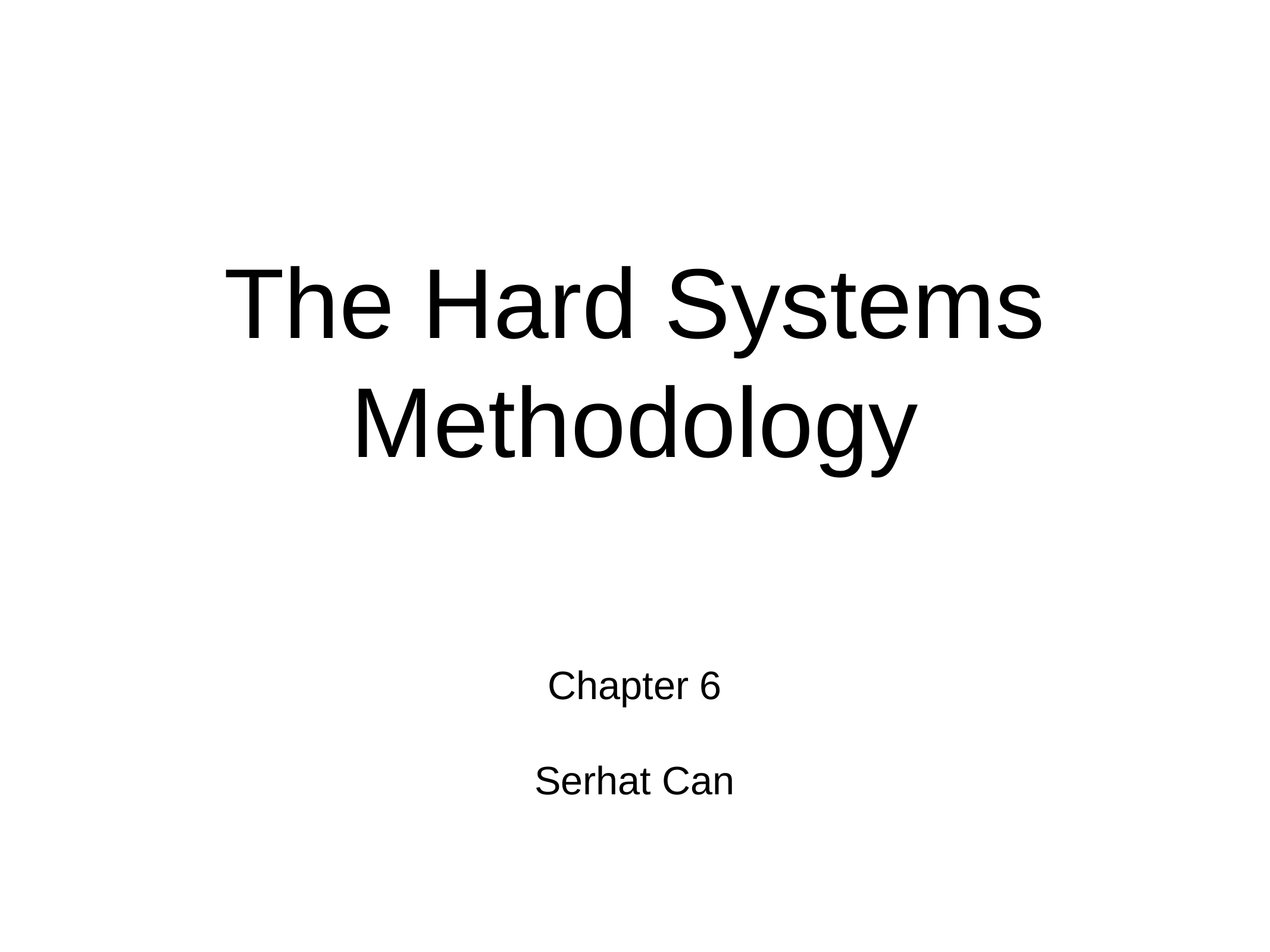

# The Hard Systems Methodology
Chapter 6

Serhat Can